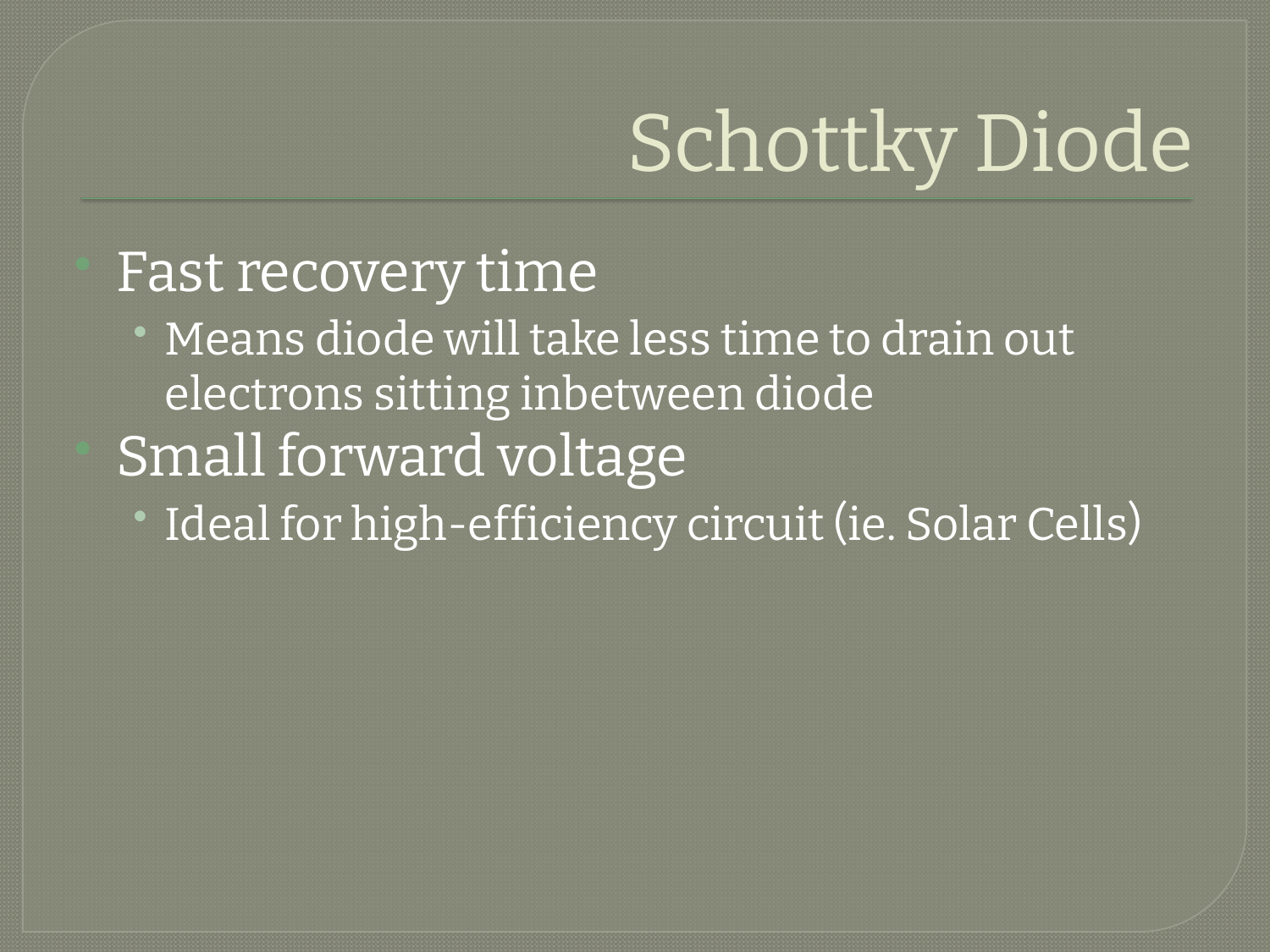

# Schottky Diode
Fast recovery time
Means diode will take less time to drain out electrons sitting inbetween diode
Small forward voltage
Ideal for high-efficiency circuit (ie. Solar Cells)